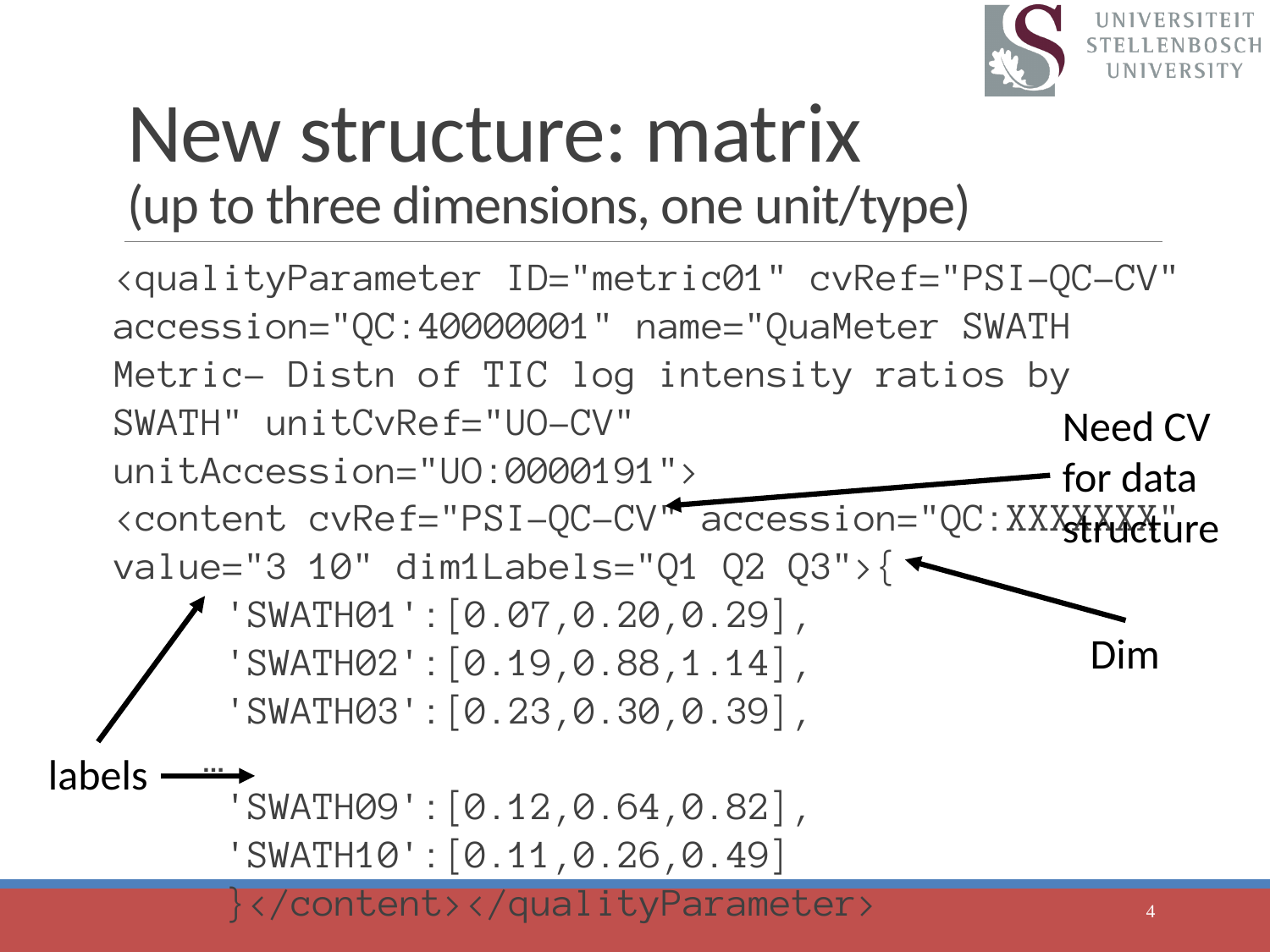

# New structure: matrix (up to three dimensions, one unit/type)
<qualityParameter ID="metric01" cvRef="PSI-QC-CV" accession="QC:40000001" name="QuaMeter SWATH Metric- Distn of TIC log intensity ratios by SWATH" unitCvRef="UO-CV" unitAccession="UO:0000191">
<content cvRef="PSI-QC-CV" accession="QC:XXXXXXX" value="3 10" dim1Labels="Q1 Q2 Q3">{
	 'SWATH01':[0.07,0.20,0.29],
	 'SWATH02':[0.19,0.88,1.14],
	 'SWATH03':[0.23,0.30,0.39],
		…
	 'SWATH09':[0.12,0.64,0.82],
	 'SWATH10':[0.11,0.26,0.49]
	 }</content></qualityParameter>
Need CV
for data
structure
Dim
labels
4